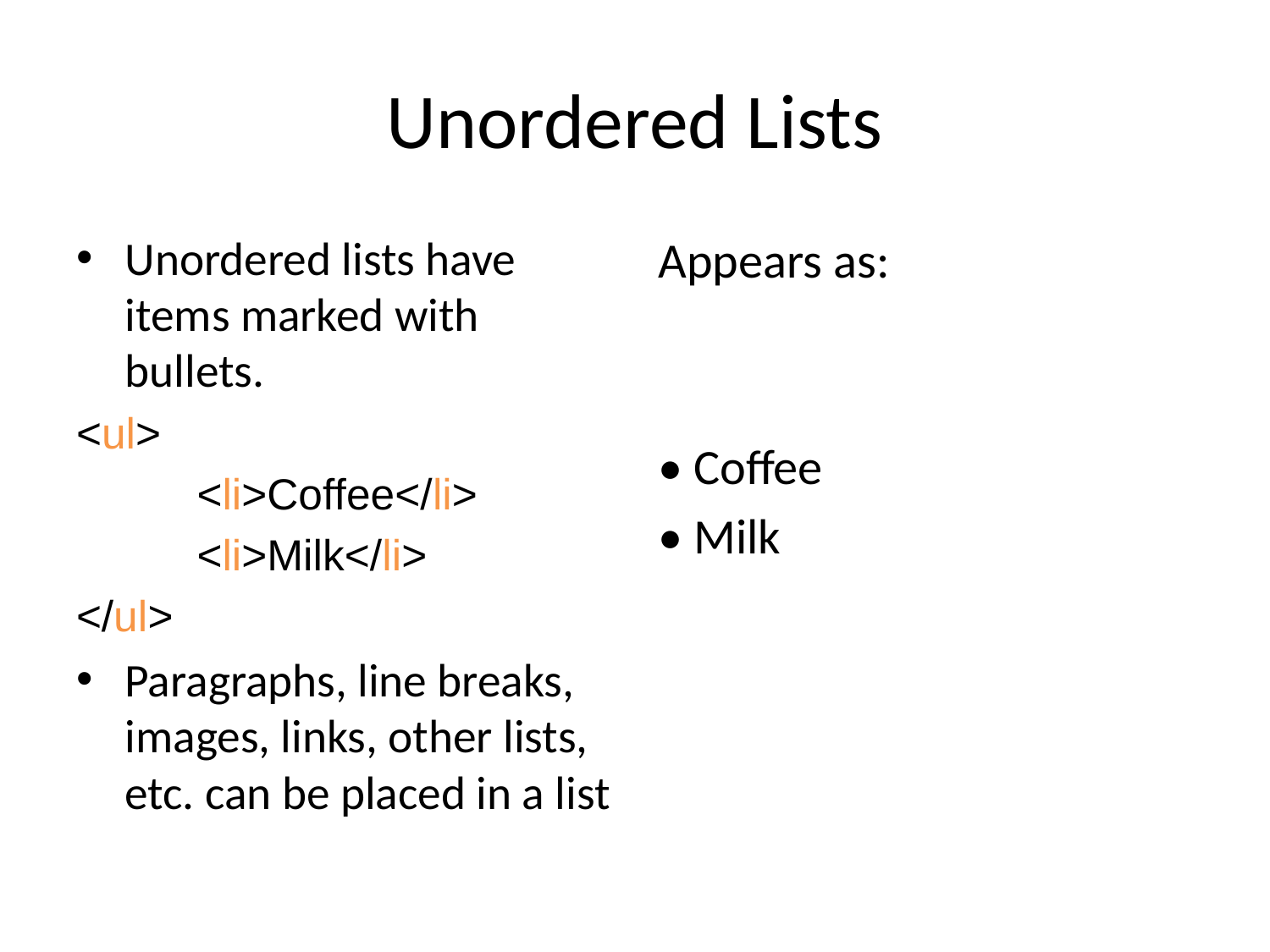

# Unordered Lists
Unordered lists have items marked with bullets.
<ul>
	<li>Coffee</li>
	<li>Milk</li>
</ul>
Paragraphs, line breaks, images, links, other lists, etc. can be placed in a list

Appears as:

• Coffee
• Milk